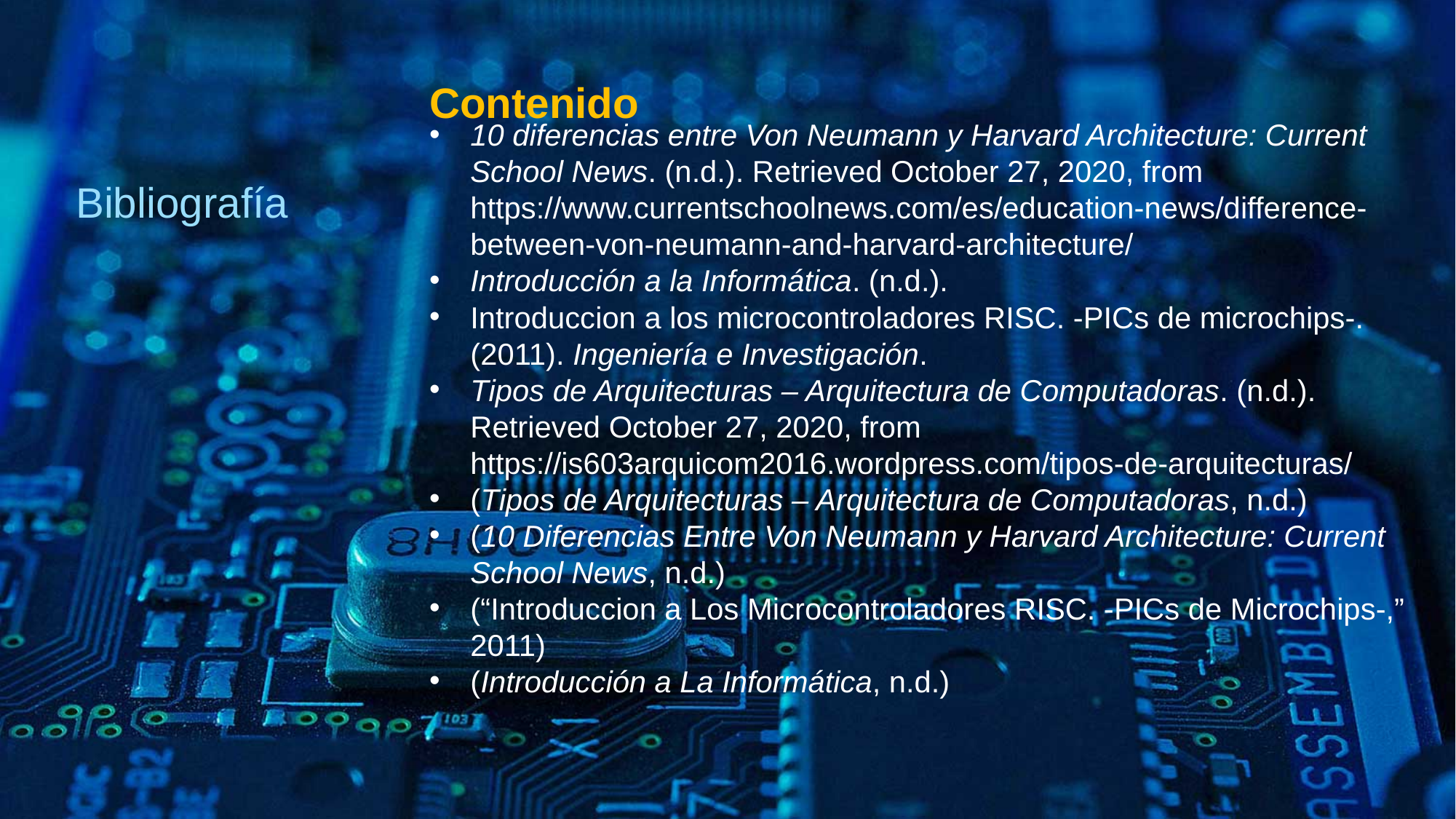

Contenido
10 diferencias entre Von Neumann y Harvard Architecture: Current School News. (n.d.). Retrieved October 27, 2020, from https://www.currentschoolnews.com/es/education-news/difference-between-von-neumann-and-harvard-architecture/
Introducción a la Informática. (n.d.).
Introduccion a los microcontroladores RISC. -PICs de microchips-. (2011). Ingeniería e Investigación.
Tipos de Arquitecturas – Arquitectura de Computadoras. (n.d.). Retrieved October 27, 2020, from https://is603arquicom2016.wordpress.com/tipos-de-arquitecturas/
(Tipos de Arquitecturas – Arquitectura de Computadoras, n.d.)
(10 Diferencias Entre Von Neumann y Harvard Architecture: Current School News, n.d.)
(“Introduccion a Los Microcontroladores RISC. -PICs de Microchips-,” 2011)
(Introducción a La Informática, n.d.)

Bibliografía